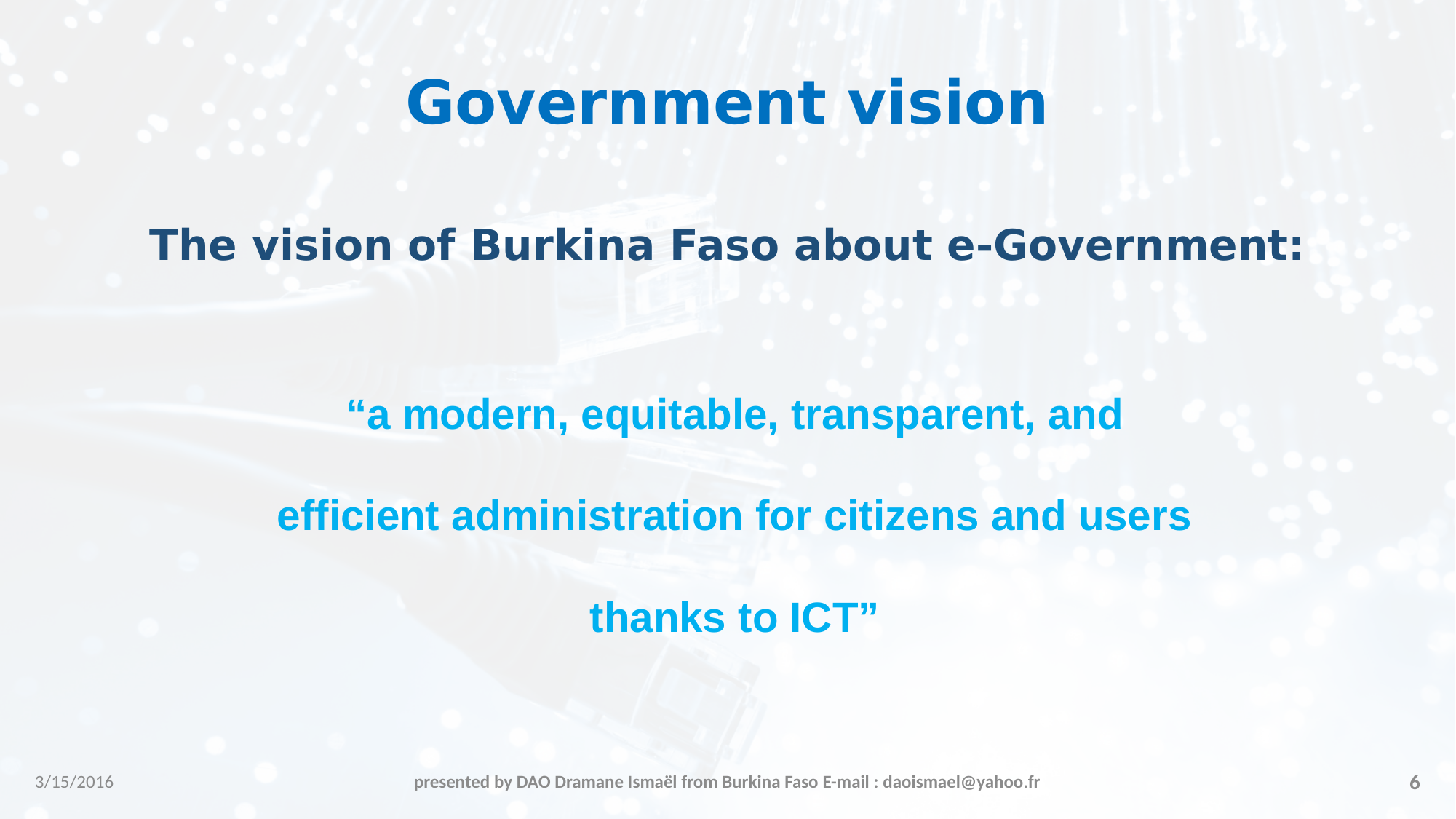

# Government vision
The vision of Burkina Faso about e-Government:
“a modern, equitable, transparent, and efficient administration for citizens and users thanks to ICT”
3/15/2016
presented by DAO Dramane Ismaël from Burkina Faso E-mail : daoismael@yahoo.fr
6